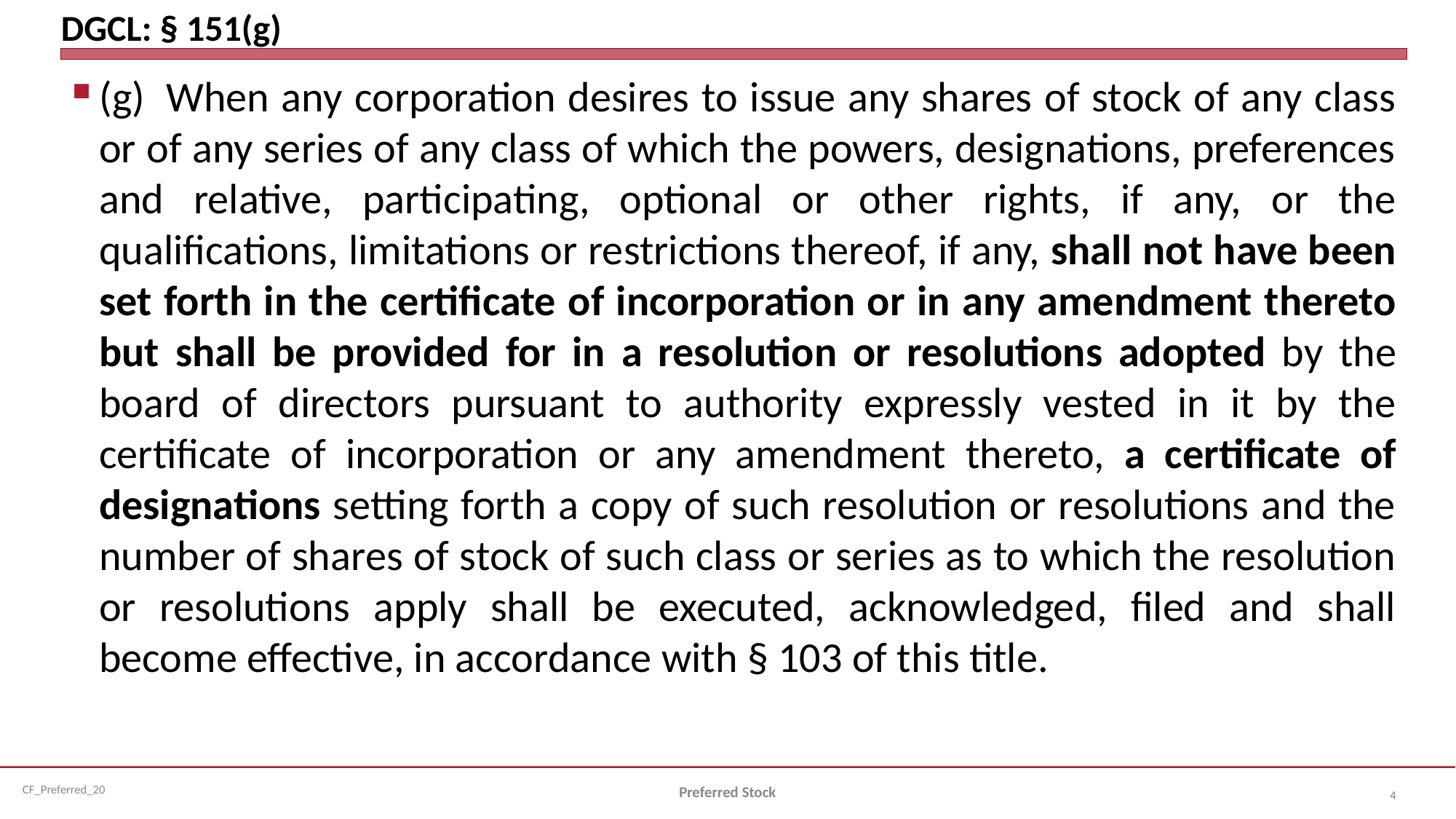

# DGCL: § 151(g)
(g) When any corporation desires to issue any shares of stock of any class or of any series of any class of which the powers, designations, preferences and relative, participating, optional or other rights, if any, or the qualifications, limitations or restrictions thereof, if any, shall not have been set forth in the certificate of incorporation or in any amendment thereto but shall be provided for in a resolution or resolutions adopted by the board of directors pursuant to authority expressly vested in it by the certificate of incorporation or any amendment thereto, a certificate of designations setting forth a copy of such resolution or resolutions and the number of shares of stock of such class or series as to which the resolution or resolutions apply shall be executed, acknowledged, filed and shall become effective, in accordance with § 103 of this title.
Preferred Stock
4